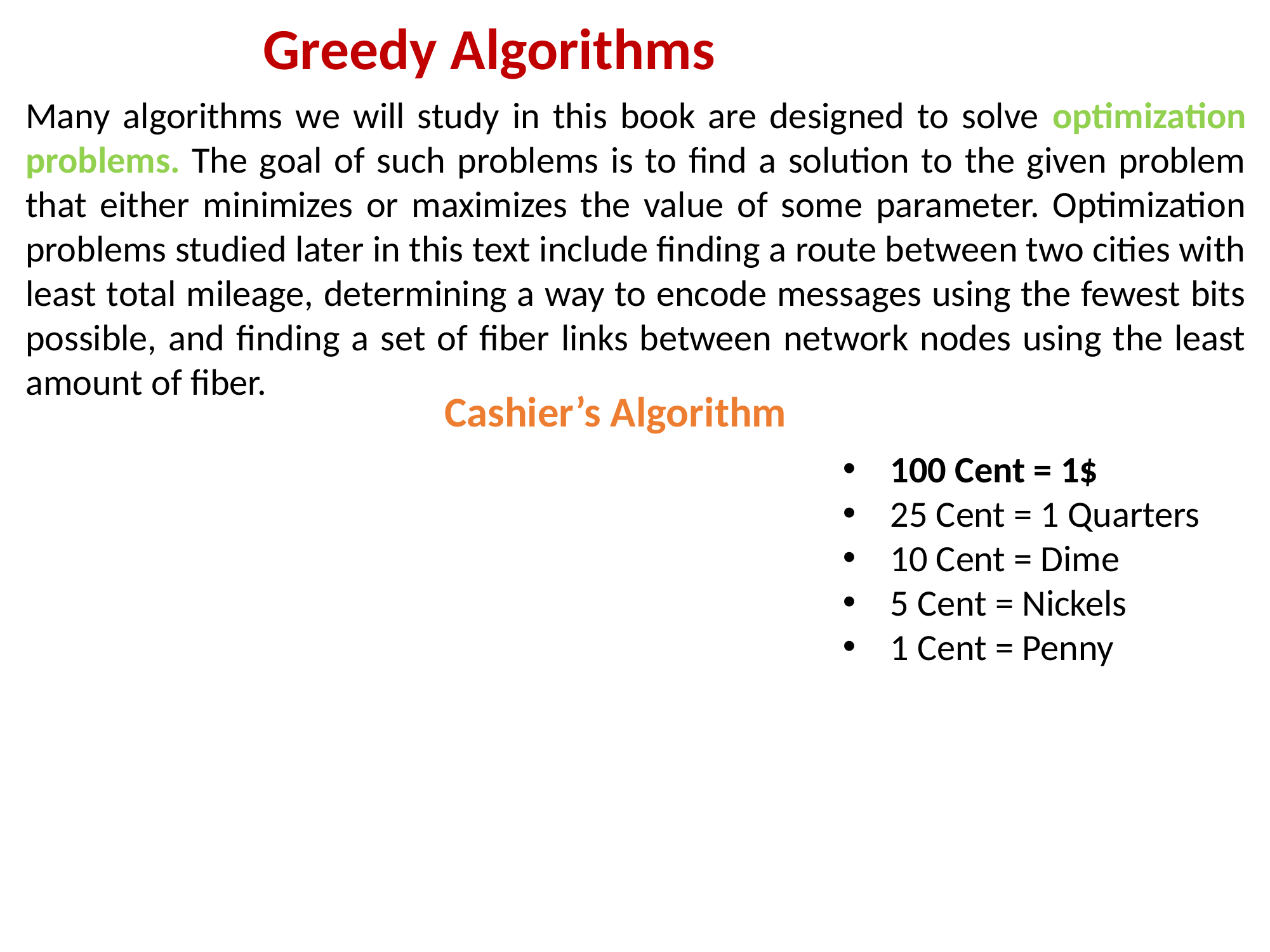

Greedy Algorithms

Many algorithms we will study in this book are designed to solve optimization problems. The goal of such problems is to find a solution to the given problem that either minimizes or maximizes the value of some parameter. Optimization problems studied later in this text include finding a route between two cities with least total mileage, determining a way to encode messages using the fewest bits possible, and finding a set of fiber links between network nodes using the least amount of fiber.
Cashier’s Algorithm
100 Cent = 1$
25 Cent = 1 Quarters
10 Cent = Dime
5 Cent = Nickels
1 Cent = Penny